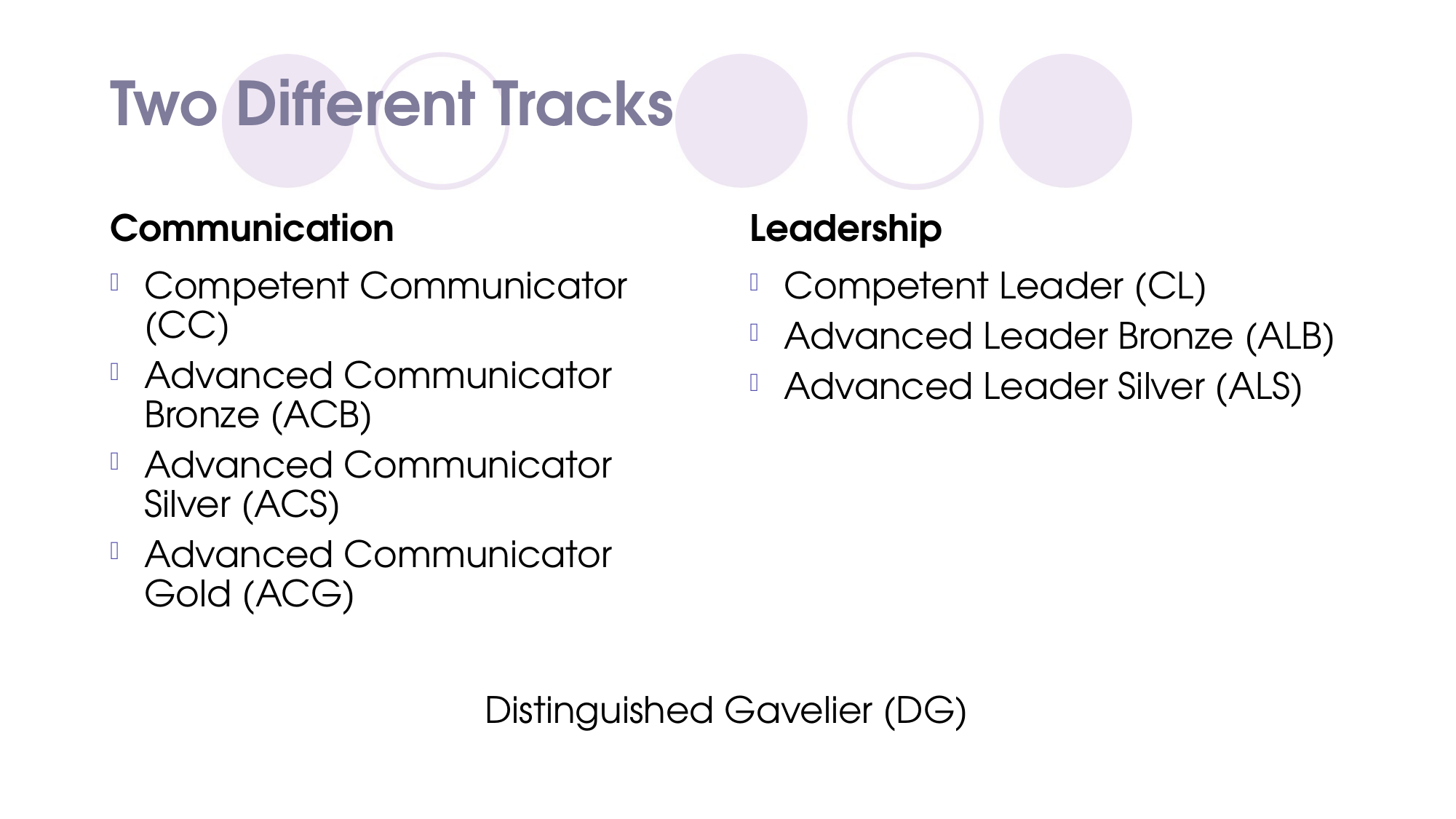

# Two Different Tracks
Communication
Leadership
Competent Communicator (CC)
Advanced Communicator Bronze (ACB)
Advanced Communicator Silver (ACS)
Advanced Communicator Gold (ACG)
Competent Leader (CL)
Advanced Leader Bronze (ALB)
Advanced Leader Silver (ALS)

Distinguished Gavelier (DG)